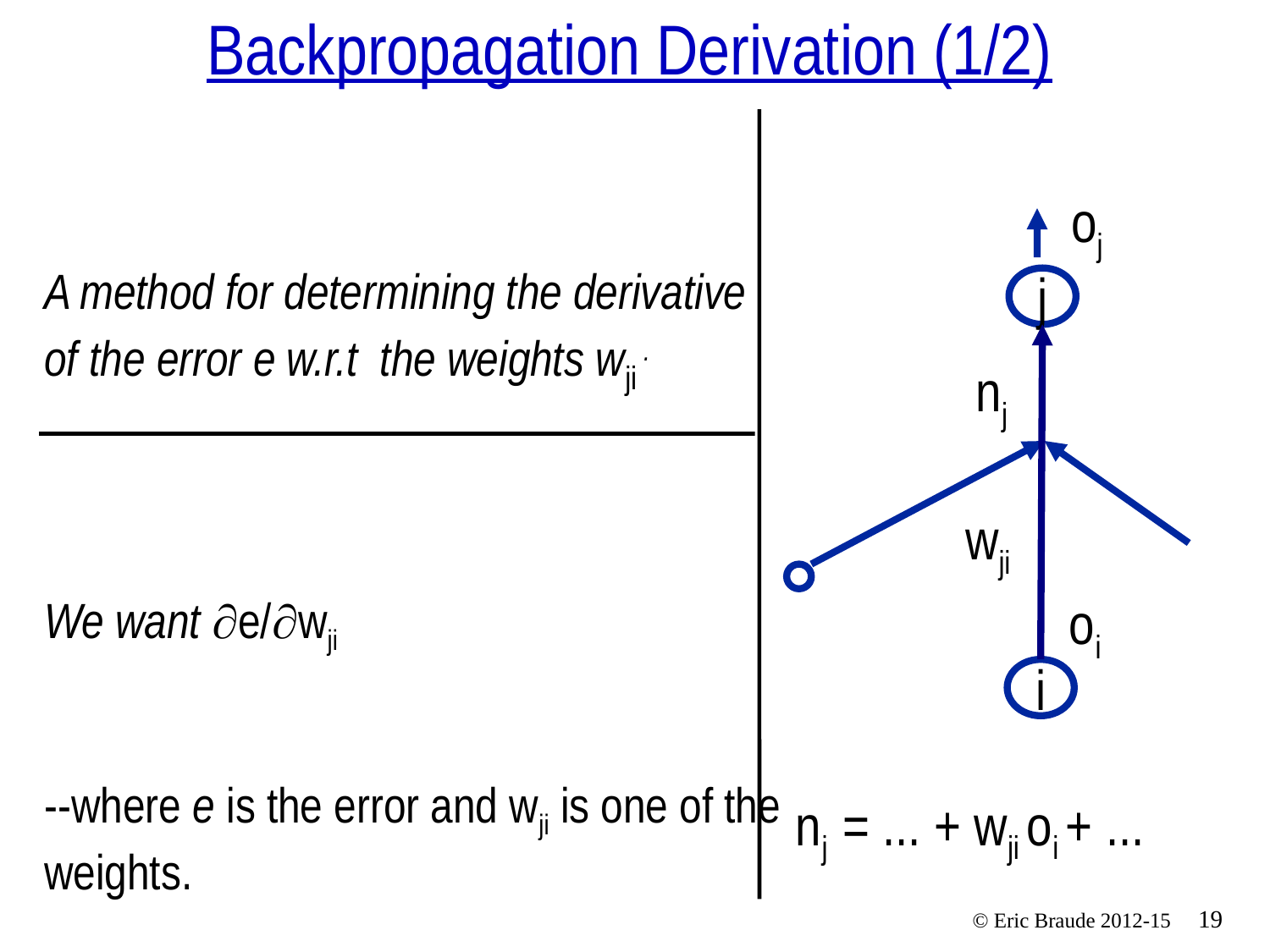

# Backpropagation Derivation (1/2)

oj

A method for determining the derivative of the error e w.r.t  the weights wji .

We want ∂e/∂wji

--where e is the error and wji is one of the weights.

j
nj

wji

oi
i
nj  = ... + wji oi + ...